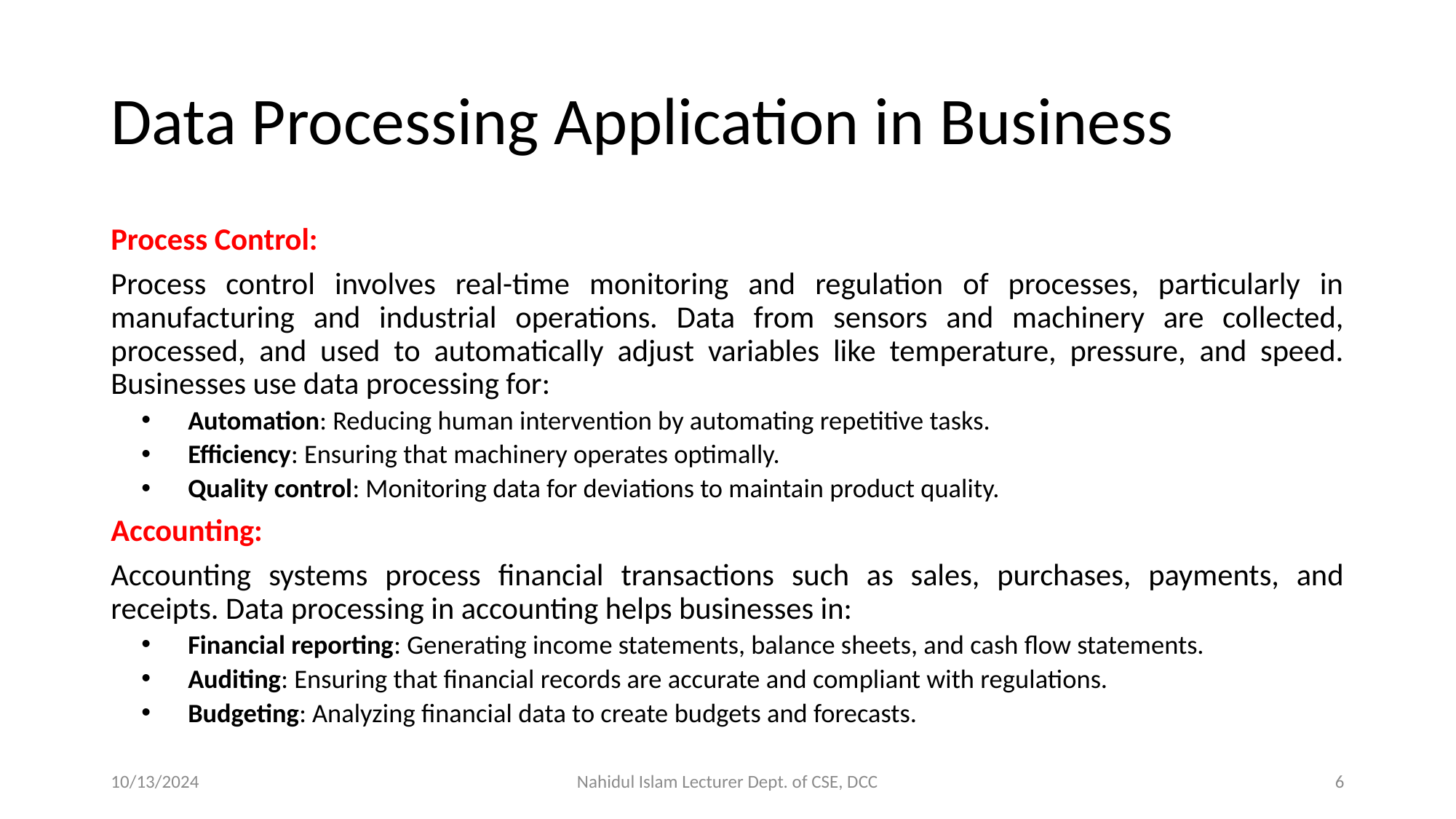

# Data Processing Application in Business
Process Control:
Process control involves real-time monitoring and regulation of processes, particularly in manufacturing and industrial operations. Data from sensors and machinery are collected, processed, and used to automatically adjust variables like temperature, pressure, and speed. Businesses use data processing for:
Automation: Reducing human intervention by automating repetitive tasks.
Efficiency: Ensuring that machinery operates optimally.
Quality control: Monitoring data for deviations to maintain product quality.
Accounting:
Accounting systems process financial transactions such as sales, purchases, payments, and receipts. Data processing in accounting helps businesses in:
Financial reporting: Generating income statements, balance sheets, and cash flow statements.
Auditing: Ensuring that financial records are accurate and compliant with regulations.
Budgeting: Analyzing financial data to create budgets and forecasts.

10/13/2024
Nahidul Islam Lecturer Dept. of CSE, DCC
6